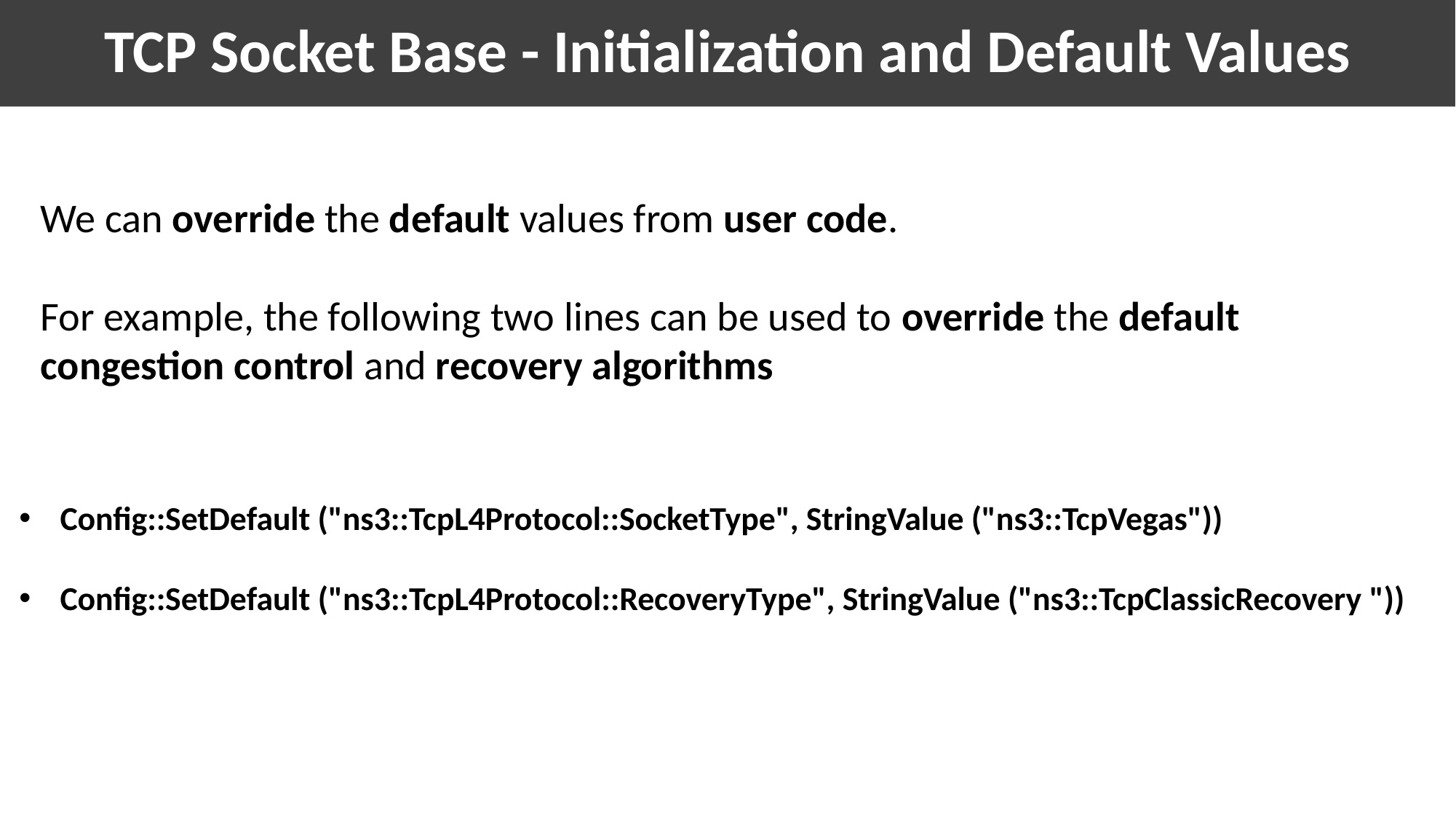

TCP Socket Base - Initialization and Default Values
We can override the default values from user code.

For example, the following two lines can be used to override the default congestion control and recovery algorithms
Config::SetDefault ("ns3::TcpL4Protocol::SocketType", StringValue ("ns3::TcpVegas"))

Config::SetDefault ("ns3::TcpL4Protocol::RecoveryType", StringValue ("ns3::TcpClassicRecovery "))